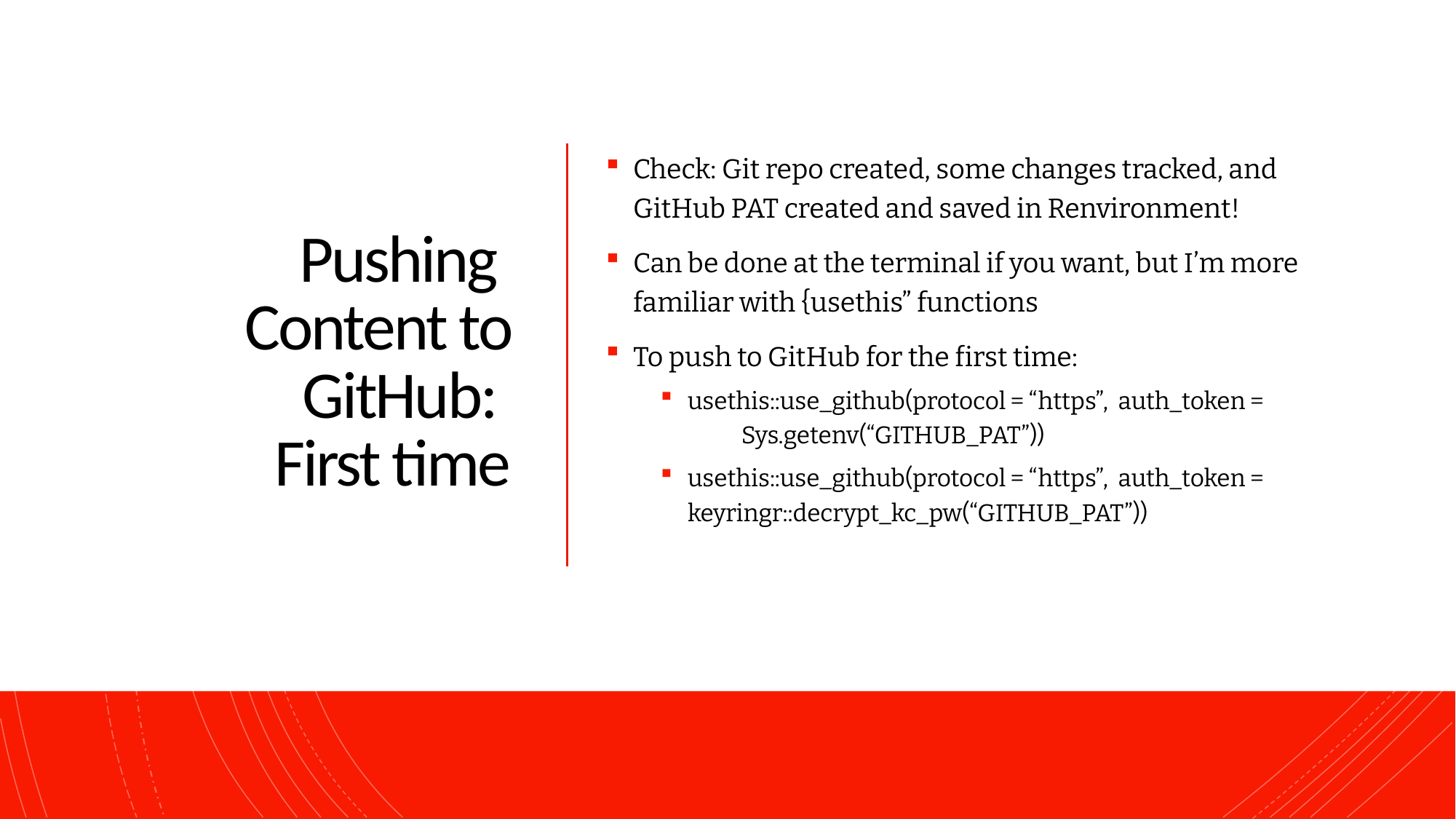

23
# Pushing Content to GitHub: First time
Check: Git repo created, some changes tracked, and GitHub PAT created and saved in Renvironment!
Can be done at the terminal if you want, but I’m more familiar with {usethis” functions
To push to GitHub for the first time:
usethis::use_github(protocol = “https”,  auth_token =                   Sys.getenv(“GITHUB_PAT”))
usethis::use_github(protocol = “https”,  auth_token = keyringr::decrypt_kc_pw(“GITHUB_PAT”))